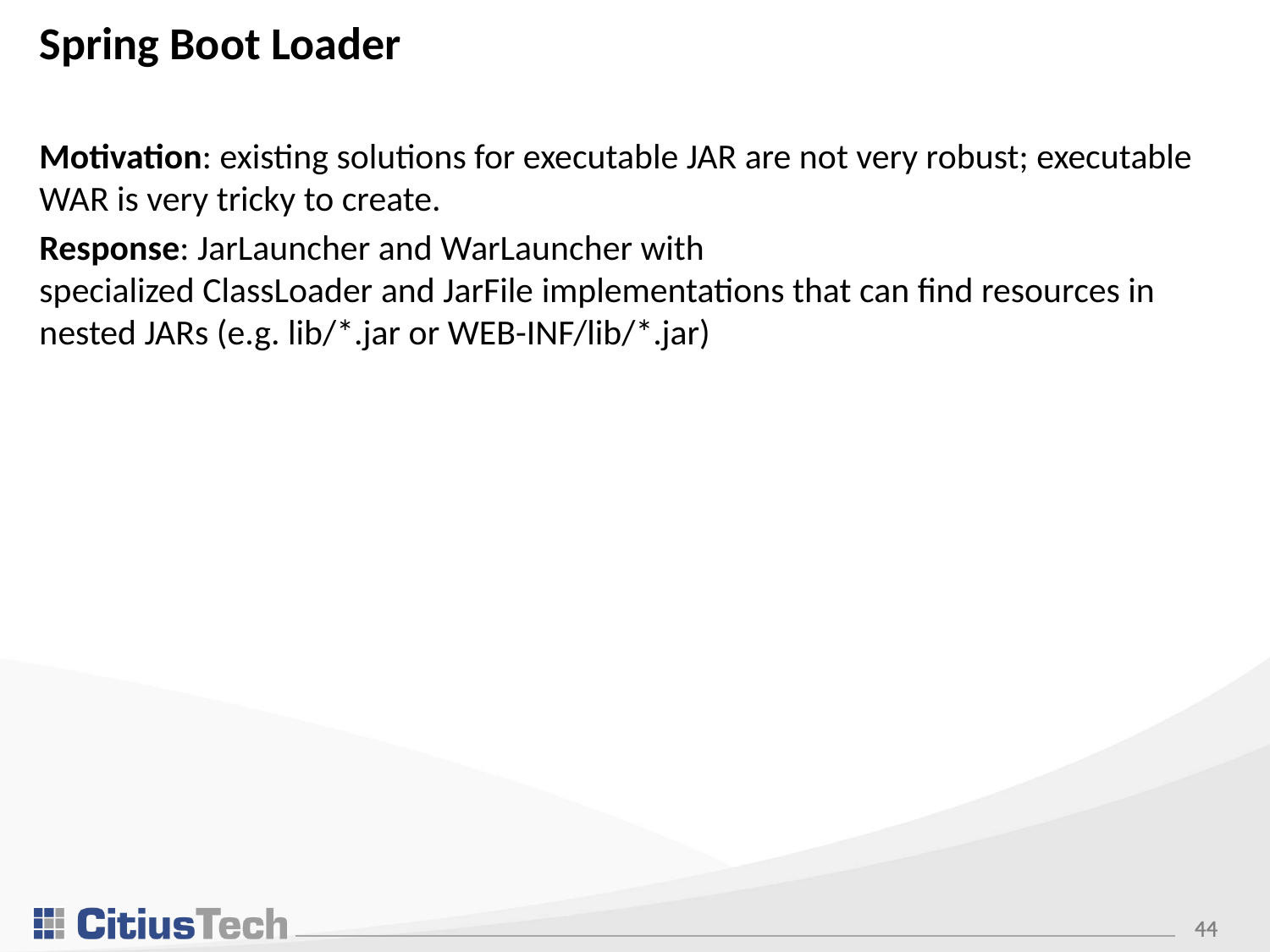

# Spring Boot Loader
Motivation: existing solutions for executable JAR are not very robust; executable WAR is very tricky to create.
Response: JarLauncher and WarLauncher with specialized ClassLoader and JarFile implementations that can find resources in nested JARs (e.g. lib/*.jar or WEB-INF/lib/*.jar)